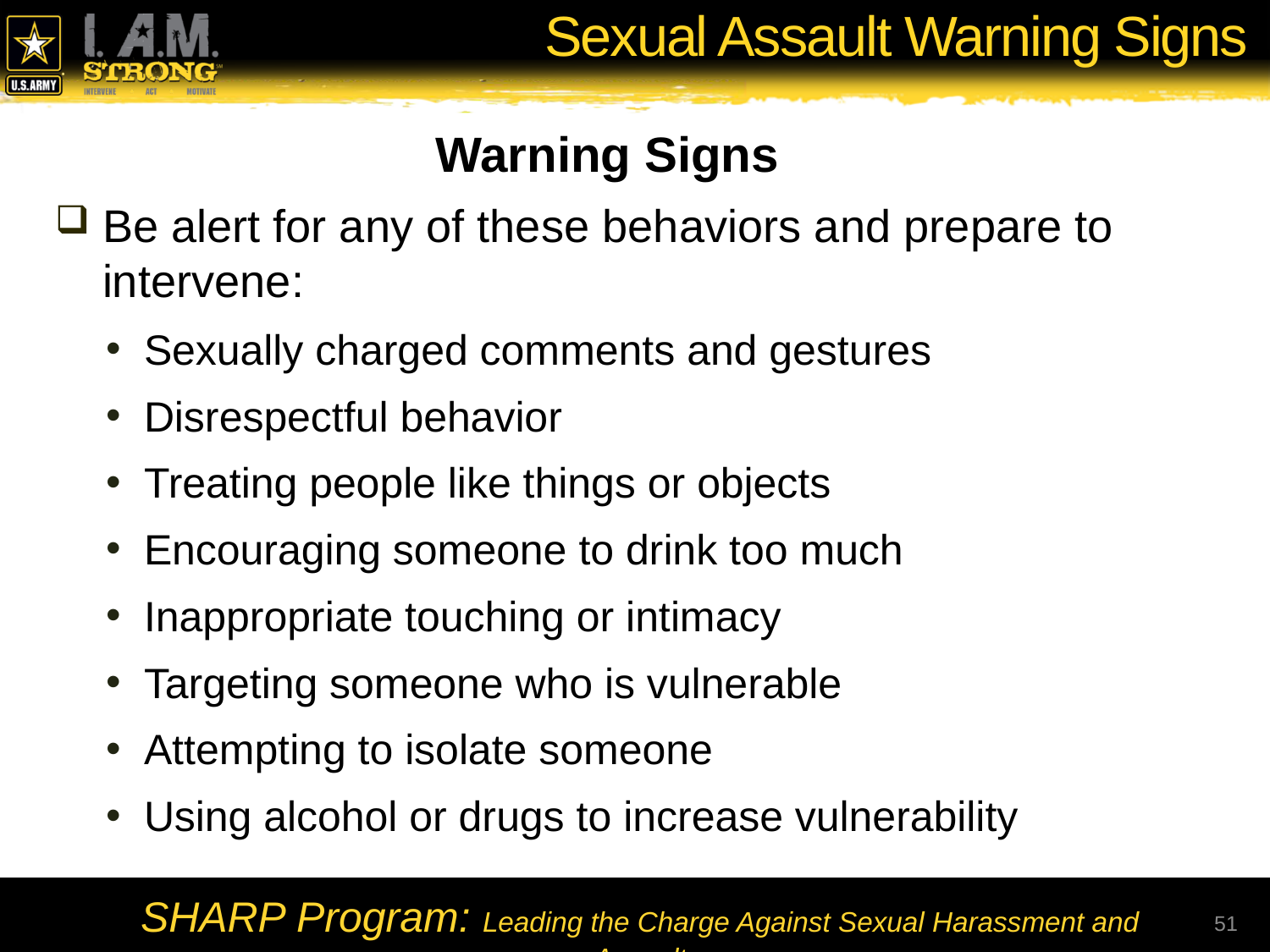

# Sexual Assault Warning Signs
Warning Signs
Be alert for any of these behaviors and prepare to intervene:
Sexually charged comments and gestures
Disrespectful behavior
Treating people like things or objects
Encouraging someone to drink too much
Inappropriate touching or intimacy
Targeting someone who is vulnerable
Attempting to isolate someone
Using alcohol or drugs to increase vulnerability